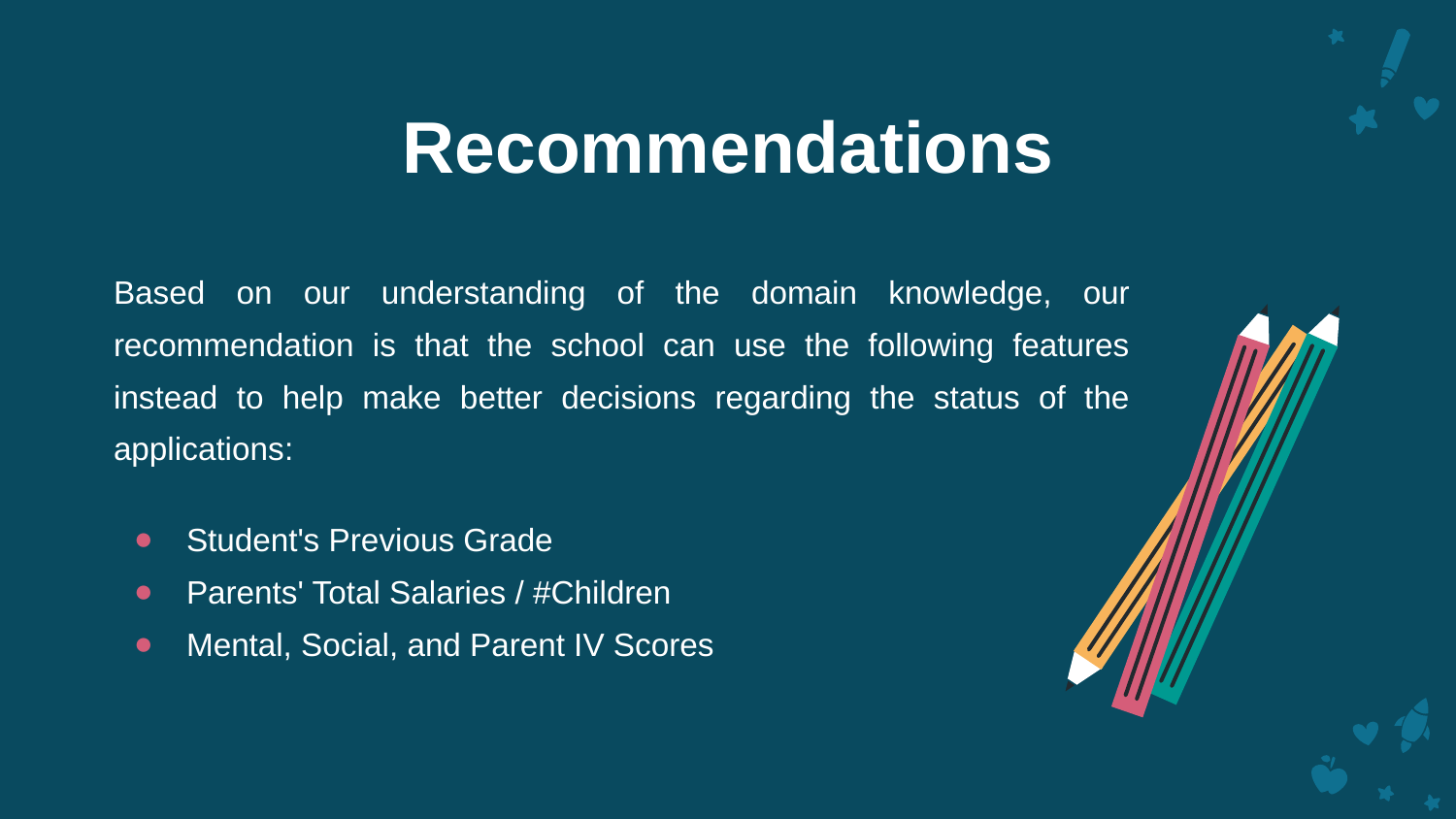

# Recommendations
Based on our understanding of the domain knowledge, our recommendation is that the school can use the following features instead to help make better decisions regarding the status of the applications:
Student's Previous Grade
Parents' Total Salaries / #Children
Mental, Social, and Parent IV Scores